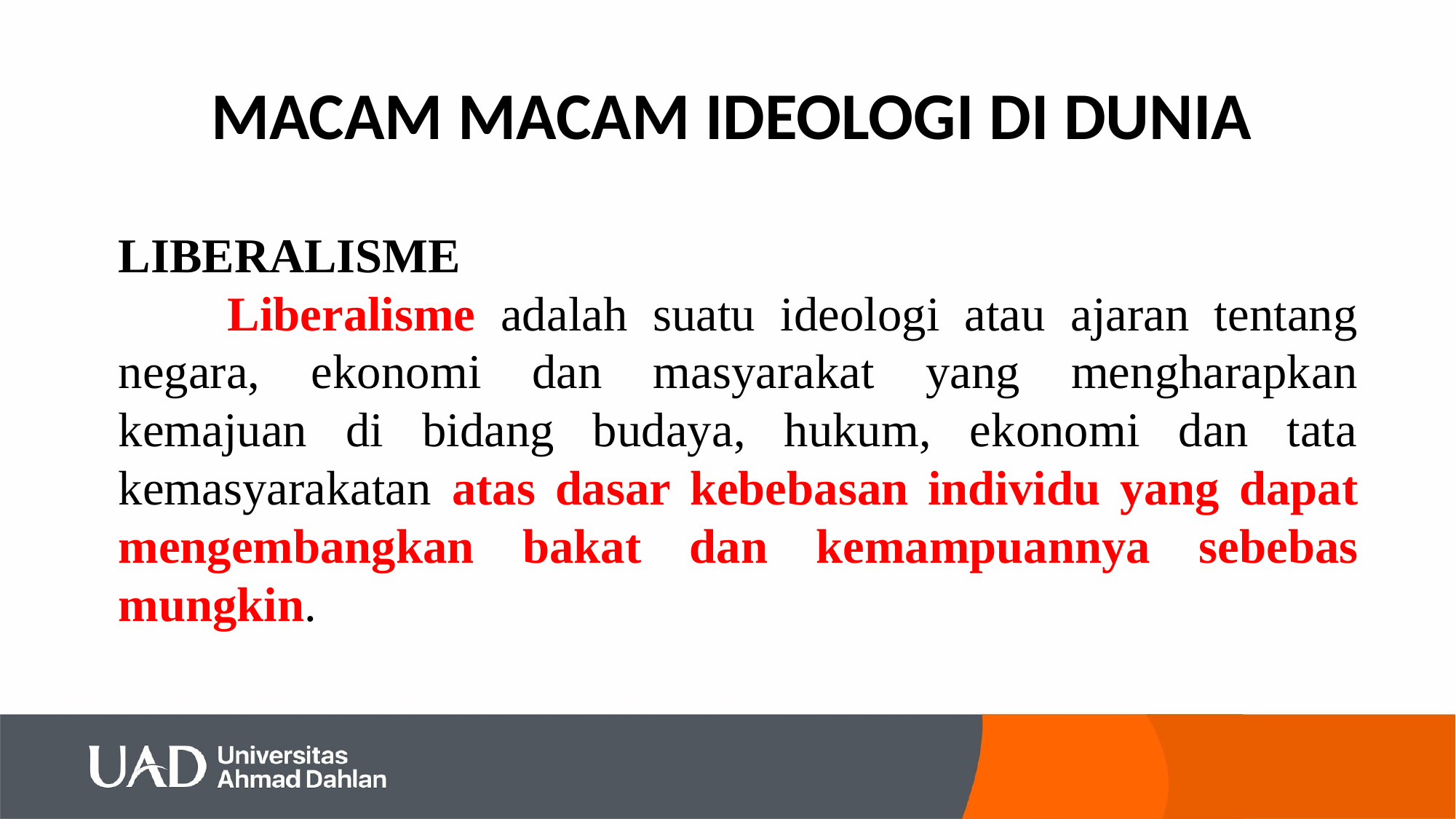

# MACAM MACAM IDEOLOGI DI DUNIA
LIBERALISME
	Liberalisme adalah suatu ideologi atau ajaran tentang negara, ekonomi dan masyarakat yang mengharapkan kemajuan di bidang budaya, hukum, ekonomi dan tata kemasyarakatan atas dasar kebebasan individu yang dapat mengembangkan bakat dan kemampuannya sebebas mungkin.